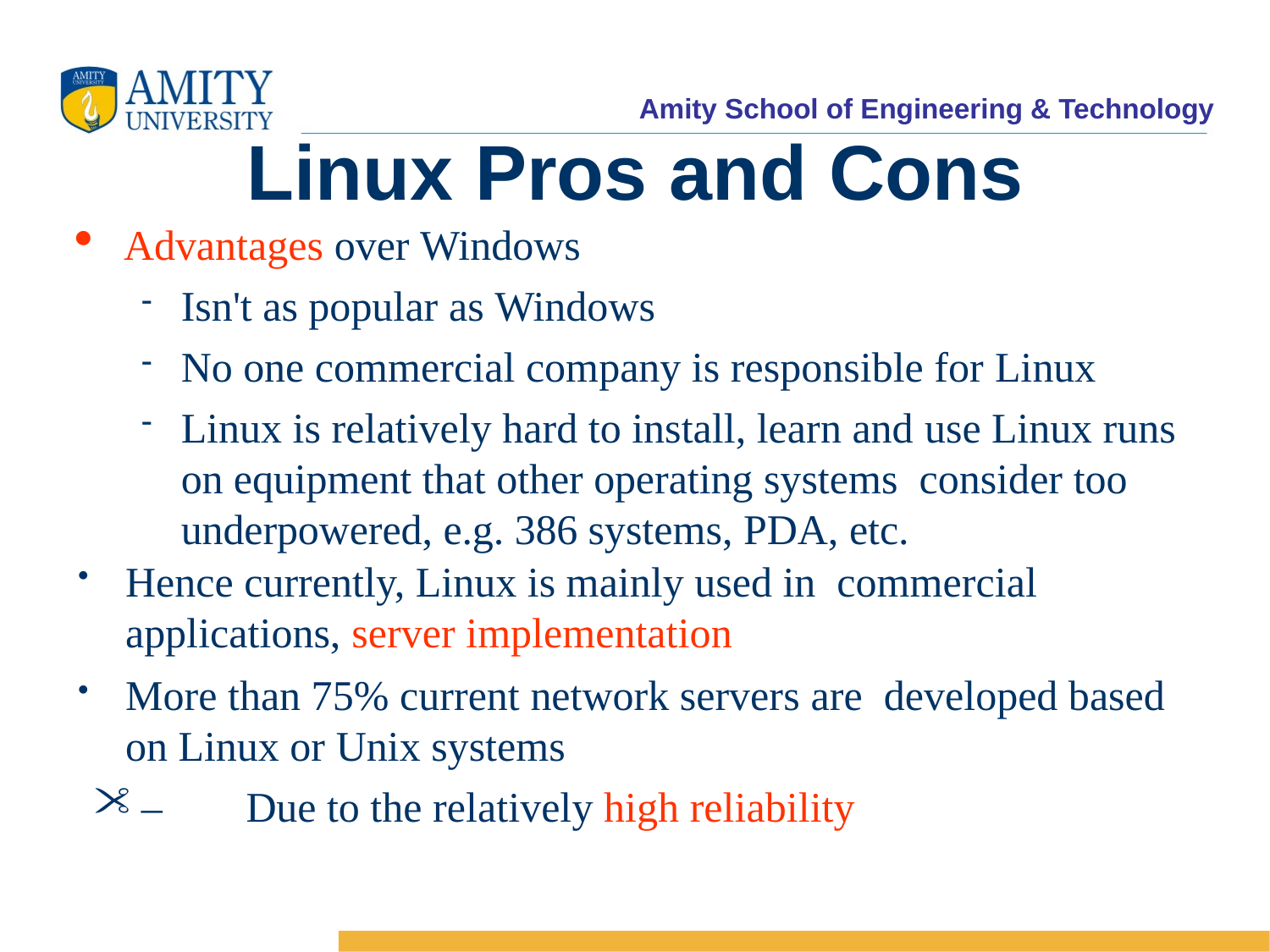

Linux Pros and Cons
Advantages over Windows
Isn't as popular as Windows
No one commercial company is responsible for Linux
Linux is relatively hard to install, learn and use Linux runs on equipment that other operating systems  consider too underpowered, e.g. 386 systems, PDA, etc.
Hence currently, Linux is mainly used in  commercial applications, server implementation
More than 75% current network servers are  developed based on Linux or Unix systems
–	Due to the relatively high reliability